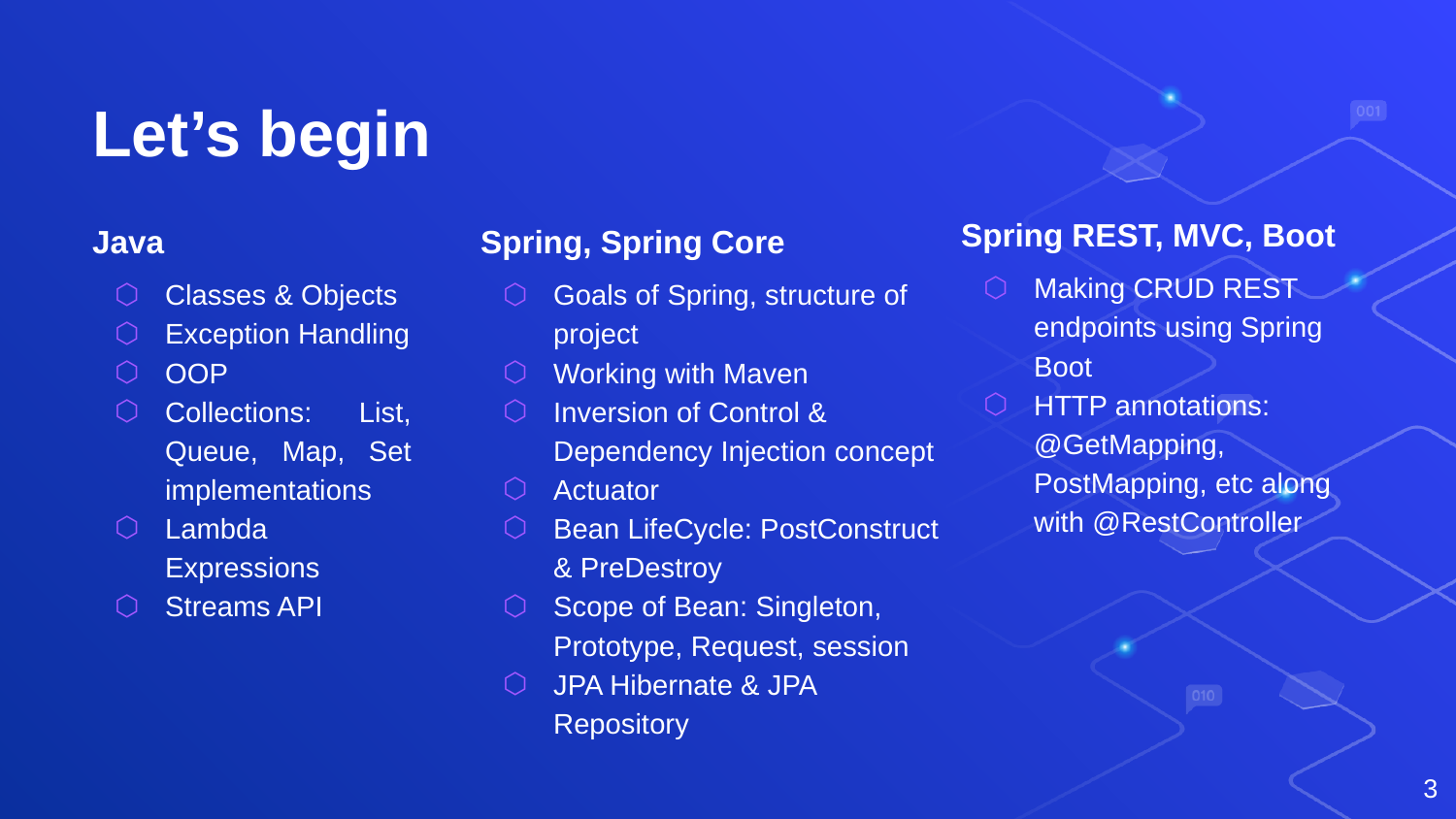

# Let’s begin
Spring REST, MVC, Boot
Making CRUD REST endpoints using Spring Boot
HTTP annotations: @GetMapping, PostMapping, etc along with @RestController

Java
Classes & Objects
Exception Handling
OOP
Collections: List, Queue, Map, Set implementations
Lambda Expressions
Streams API

Spring, Spring Core
Goals of Spring, structure of project
Working with Maven
Inversion of Control & Dependency Injection concept
Actuator
Bean LifeCycle: PostConstruct & PreDestroy
Scope of Bean: Singleton, Prototype, Request, session
JPA Hibernate & JPA Repository
3